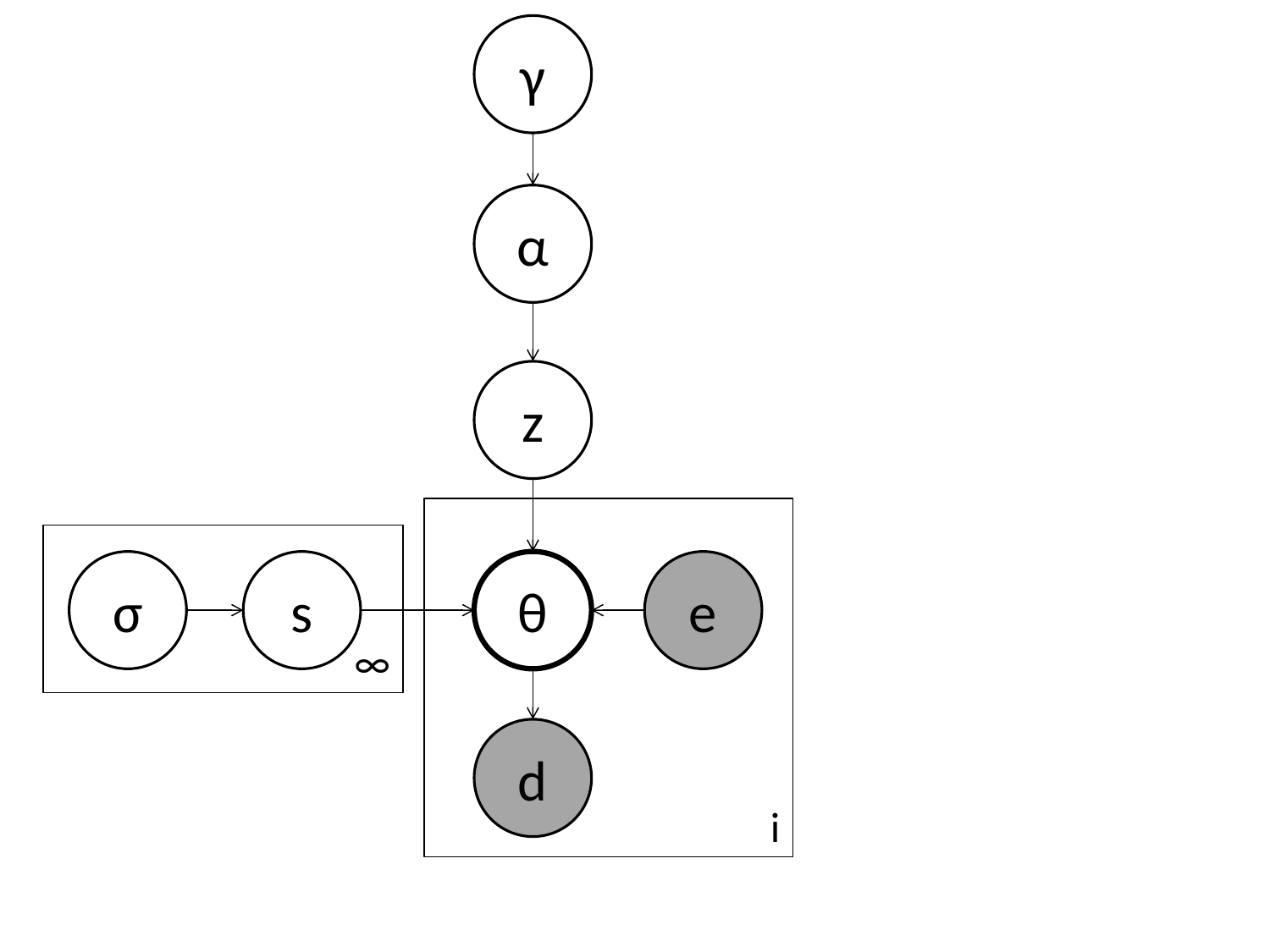

γ
α
z
i
∞
σ
s
θ
e
d